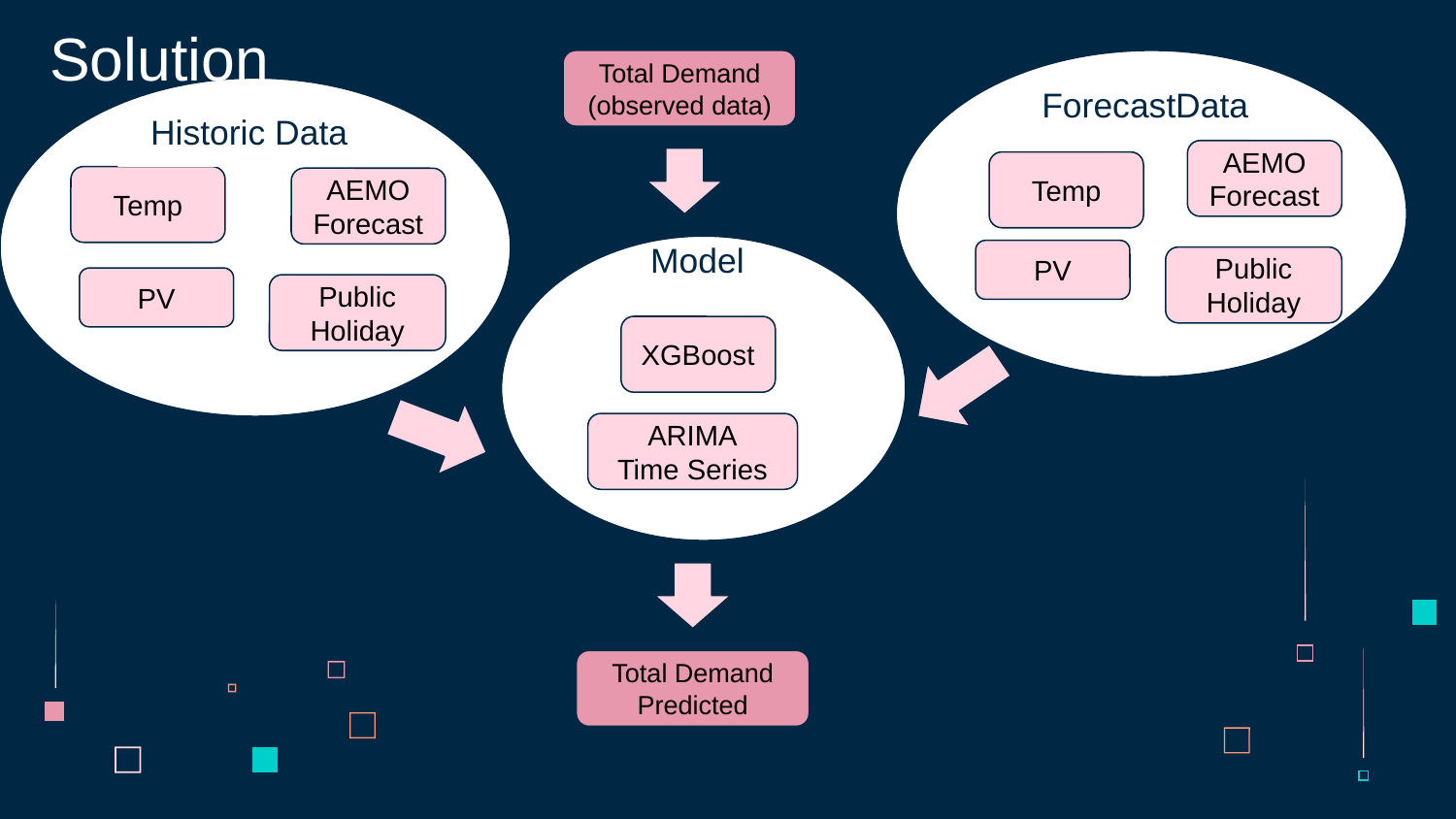

# Solution
Total Demand (observed data)

ForecastData
Historic Data
AEMO Forecast

Temp
Temp
AEMO Forecast

 Model
PV
Public Holiday
PV
Public Holiday
XGBoost

ARIMA
Time Series

Total Demand Predicted